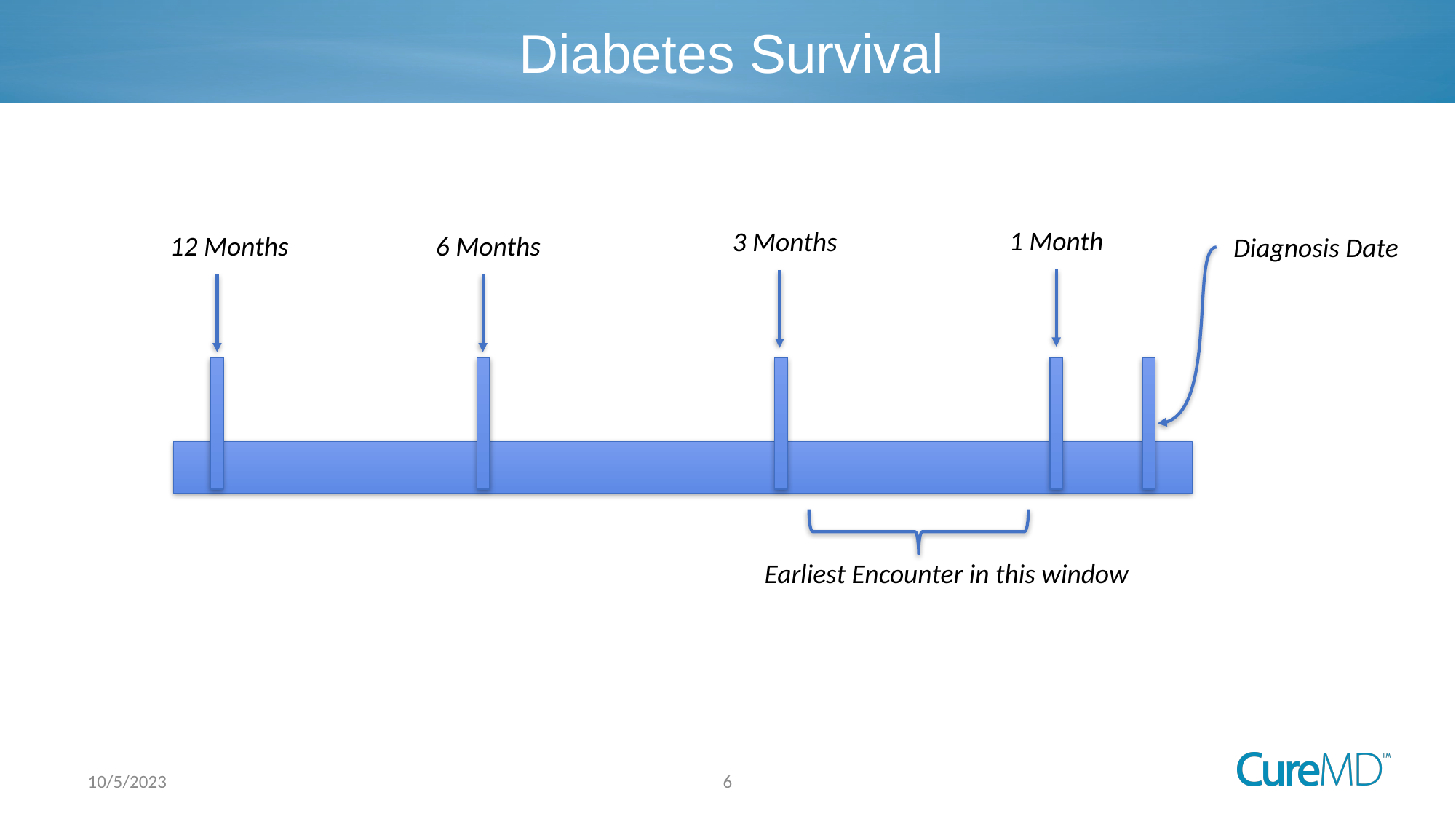

# Diabetes Survival

1 Month
3 Months
12 Months
6 Months
Diagnosis Date

Earliest Encounter in this window
6
10/5/2023